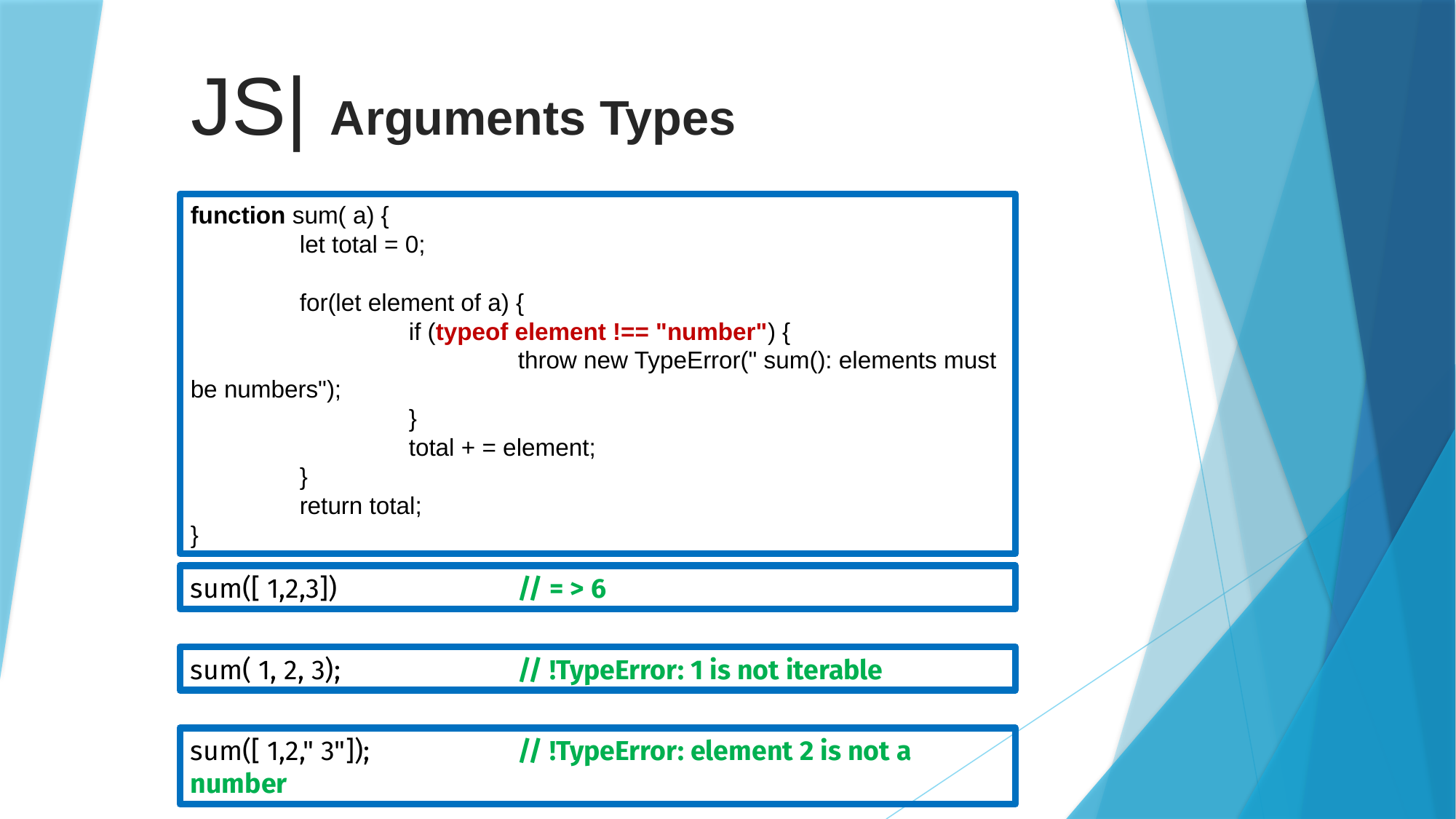

# JS| Arguments Types
function sum( a) {
	let total = 0;

	for(let element of a) {
		if (typeof element !== "number") {
			throw new TypeError(" sum(): elements must be numbers");
		}
		total + = element;
	}
 	return total;
}
sum([ 1,2,3]) 		// = > 6
sum( 1, 2, 3); 		// !TypeError: 1 is not iterable
sum([ 1,2," 3"]); 		// !TypeError: element 2 is not a number